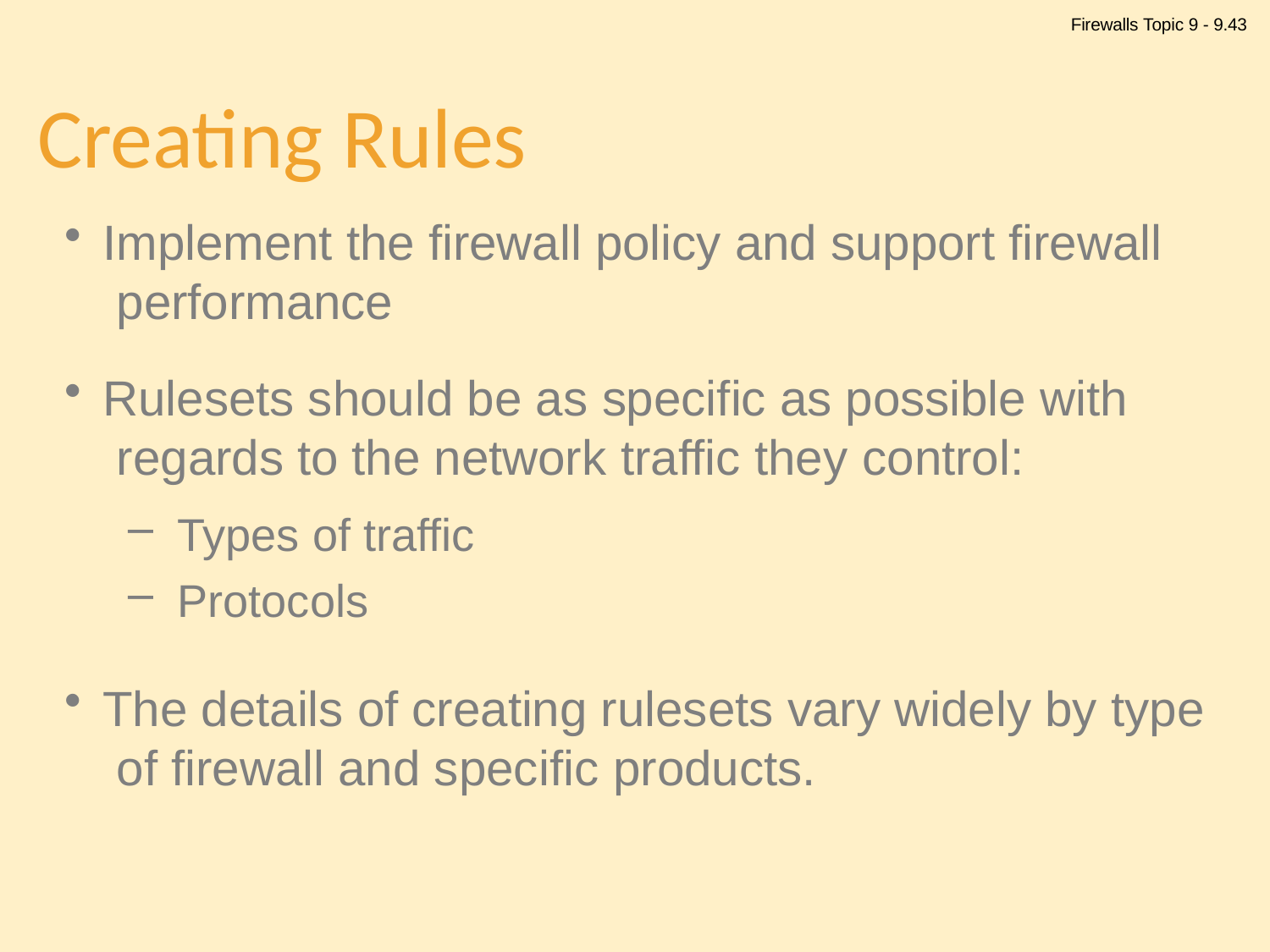

Firewalls Topic 9 - 9.43
# Creating Rules
Implement the firewall policy and support firewall  performance
Rulesets should be as specific as possible with  regards to the network traffic they control:
Types of traffic
Protocols

The details of creating rulesets vary widely by type  of firewall and specific products.